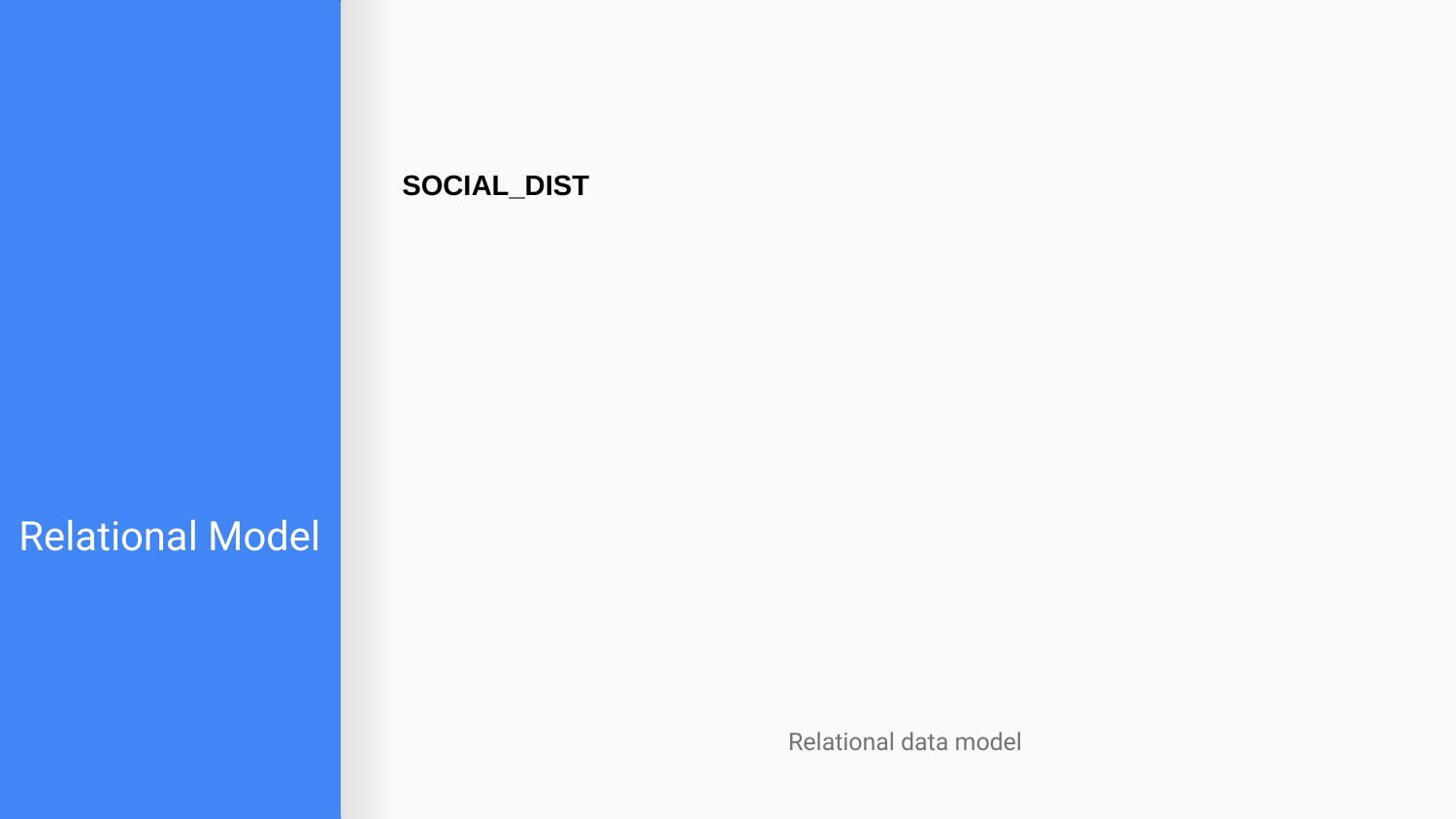

SOCIAL_DIST
# Relational Model
Relational data model